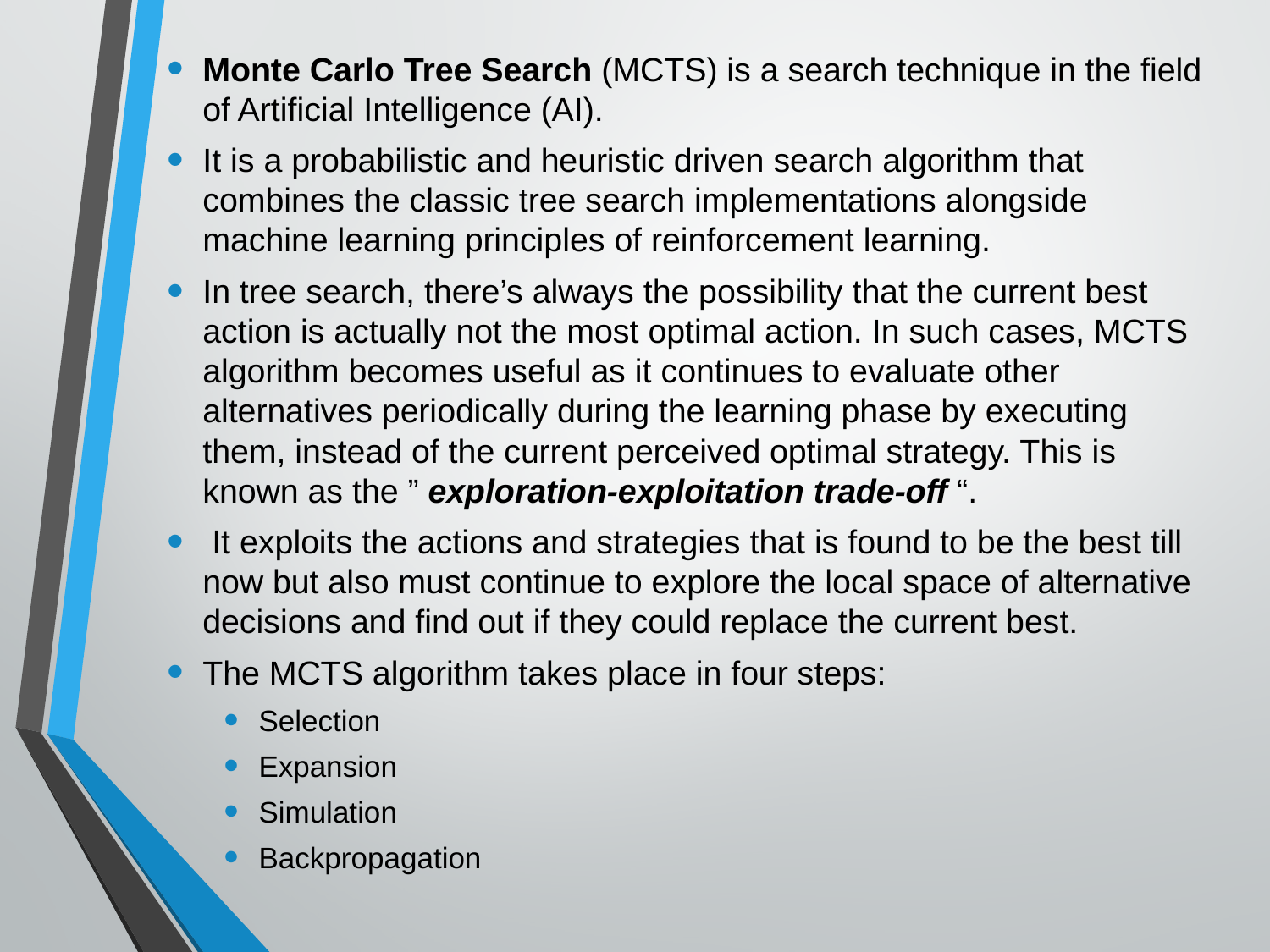

Monte Carlo Tree Search (MCTS) is a search technique in the field of Artificial Intelligence (AI).
It is a probabilistic and heuristic driven search algorithm that combines the classic tree search implementations alongside machine learning principles of reinforcement learning.
In tree search, there’s always the possibility that the current best action is actually not the most optimal action. In such cases, MCTS algorithm becomes useful as it continues to evaluate other alternatives periodically during the learning phase by executing them, instead of the current perceived optimal strategy. This is known as the ” exploration-exploitation trade-off “.
 It exploits the actions and strategies that is found to be the best till now but also must continue to explore the local space of alternative decisions and find out if they could replace the current best.
The MCTS algorithm takes place in four steps:
Selection
Expansion
Simulation
Backpropagation

#